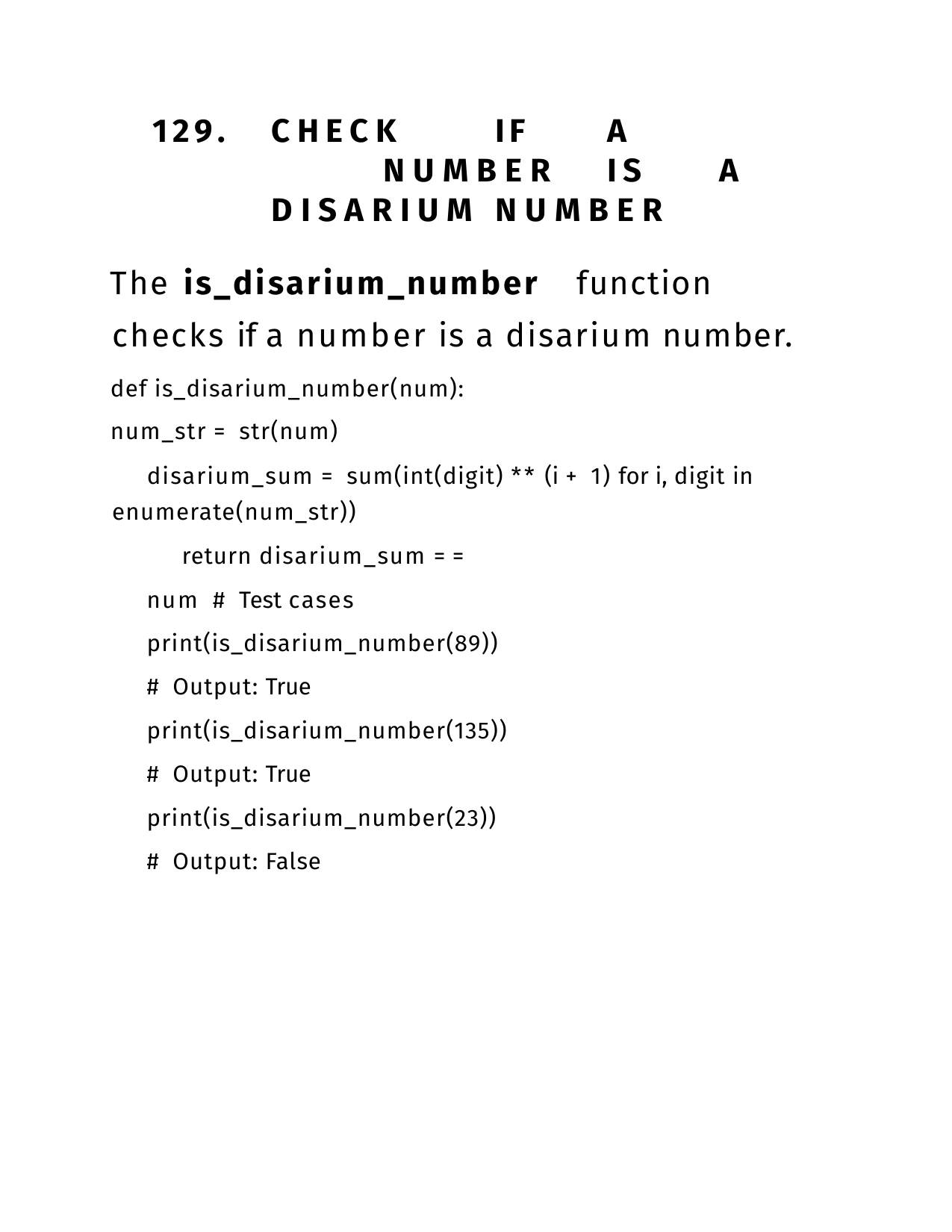

129.	CHECK	IF	A		NUMBER	IS	A DISARIUM	NUMBER
The is_disarium_number	function checks if a number is a disarium number.
def is_disarium_number(num):
num_str = str(num)
disarium_sum = sum(int(digit) ** (i + 1) for i, digit in enumerate(num_str))
return disarium_sum == num # Test cases print(is_disarium_number(89)) # Output: True print(is_disarium_number(135)) # Output: True print(is_disarium_number(23)) # Output: False